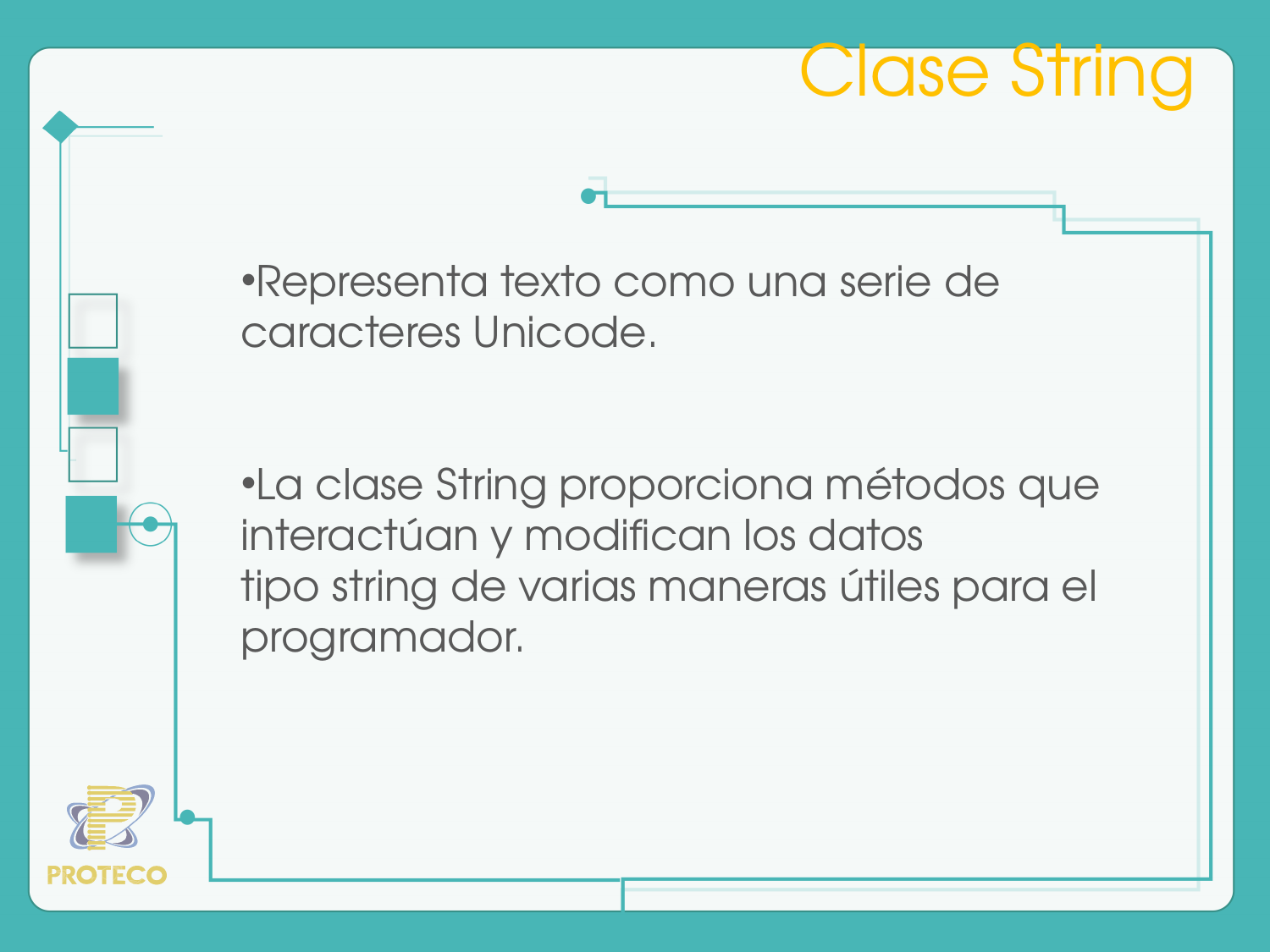

# Clase String
Representa texto como una serie de caracteres Unicode.

La clase String proporciona métodos que interactúan y modifican los datos tipo string de varias maneras útiles para el programador.